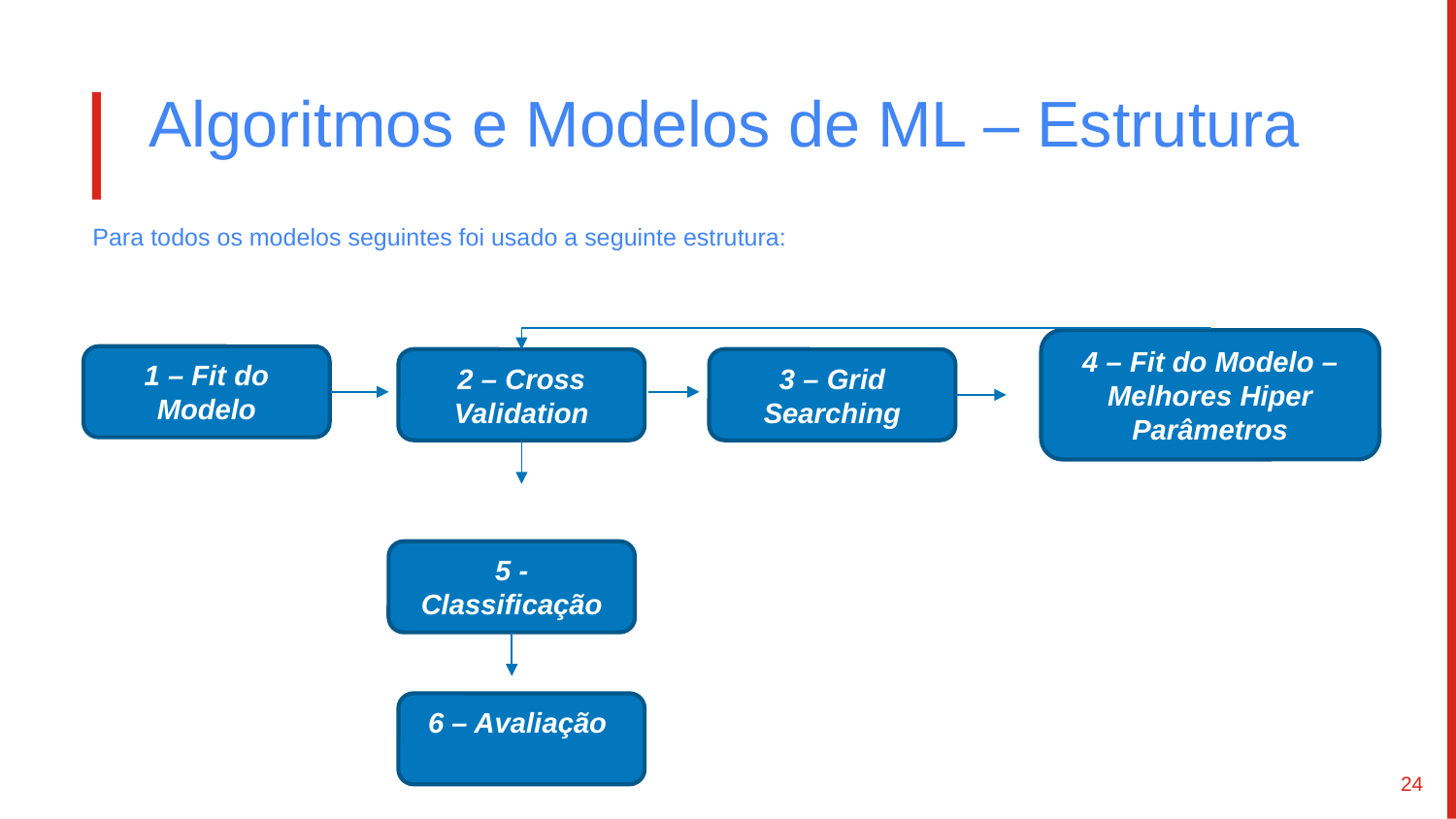

# Algoritmos e Modelos de ML – Estrutura
Para todos os modelos seguintes foi usado a seguinte estrutura:

4 – Fit do Modelo – Melhores Hiper Parâmetros

1 – Fit do Modelo

2 – Cross Validation

3 – Grid Searching

5 - Classificação

6 – Avaliação

24